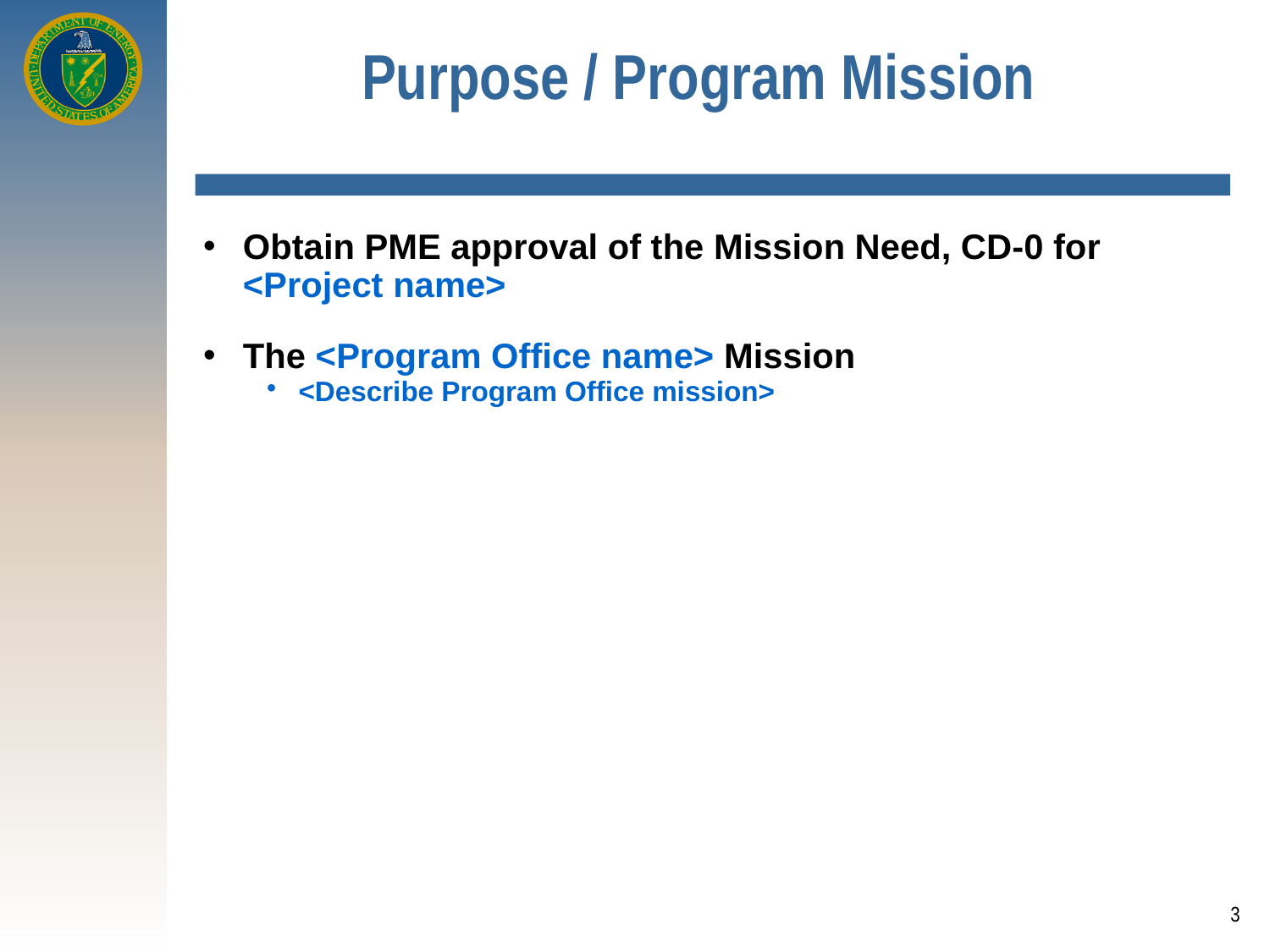

Purpose / Program Mission
Obtain PME approval of the Mission Need, CD-0 for <Project name>

The <Program Office name> Mission
<Describe Program Office mission>

3